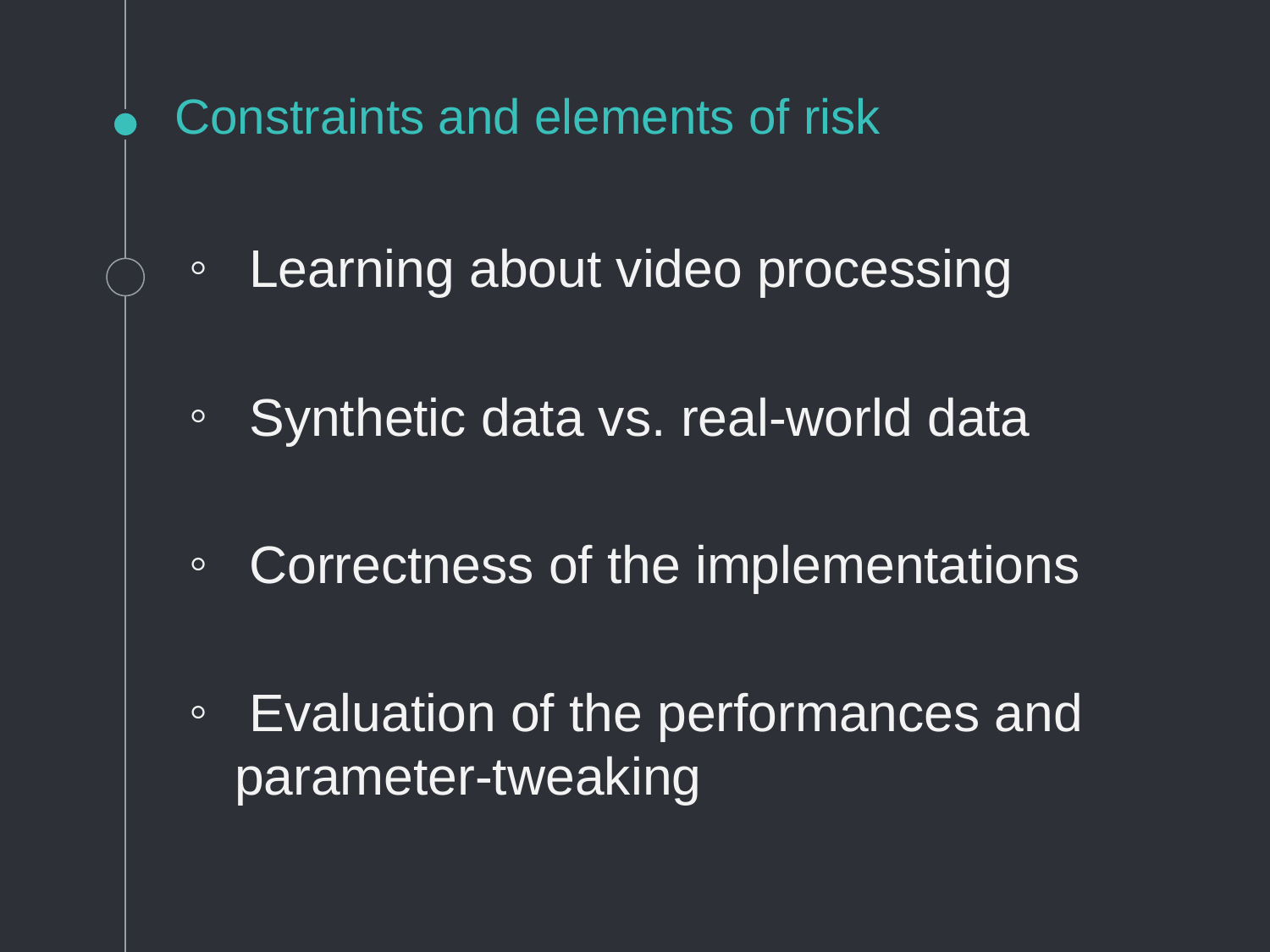

# Constraints and elements of risk
 Learning about video processing

 Synthetic data vs. real-world data

 Correctness of the implementations

 Evaluation of the performances and parameter-tweaking